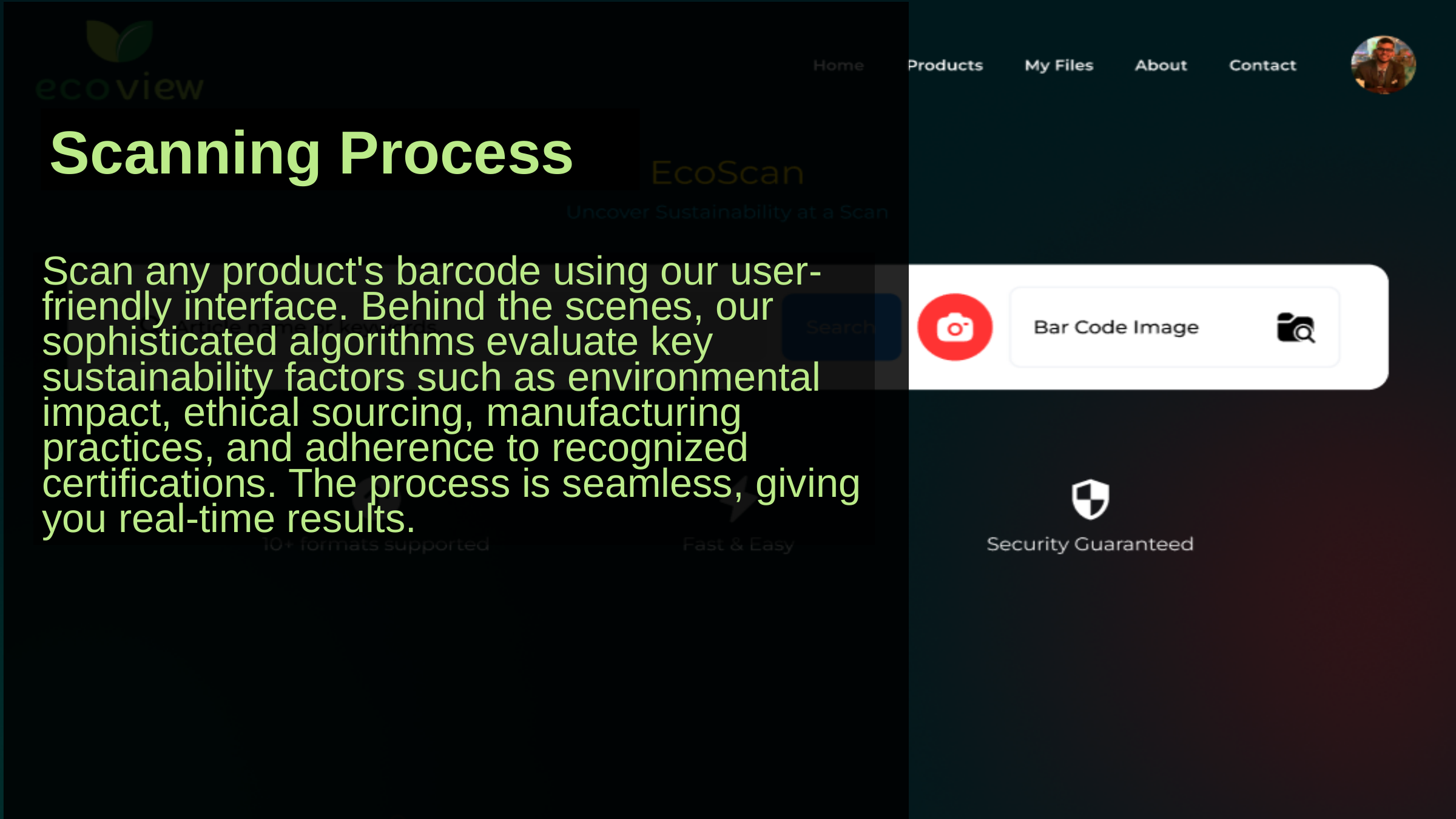

Scanning Process
Scan any product's barcode using our user-friendly interface. Behind the scenes, our sophisticated algorithms evaluate key sustainability factors such as environmental impact, ethical sourcing, manufacturing practices, and adherence to recognized certifications. The process is seamless, giving you real-time results.